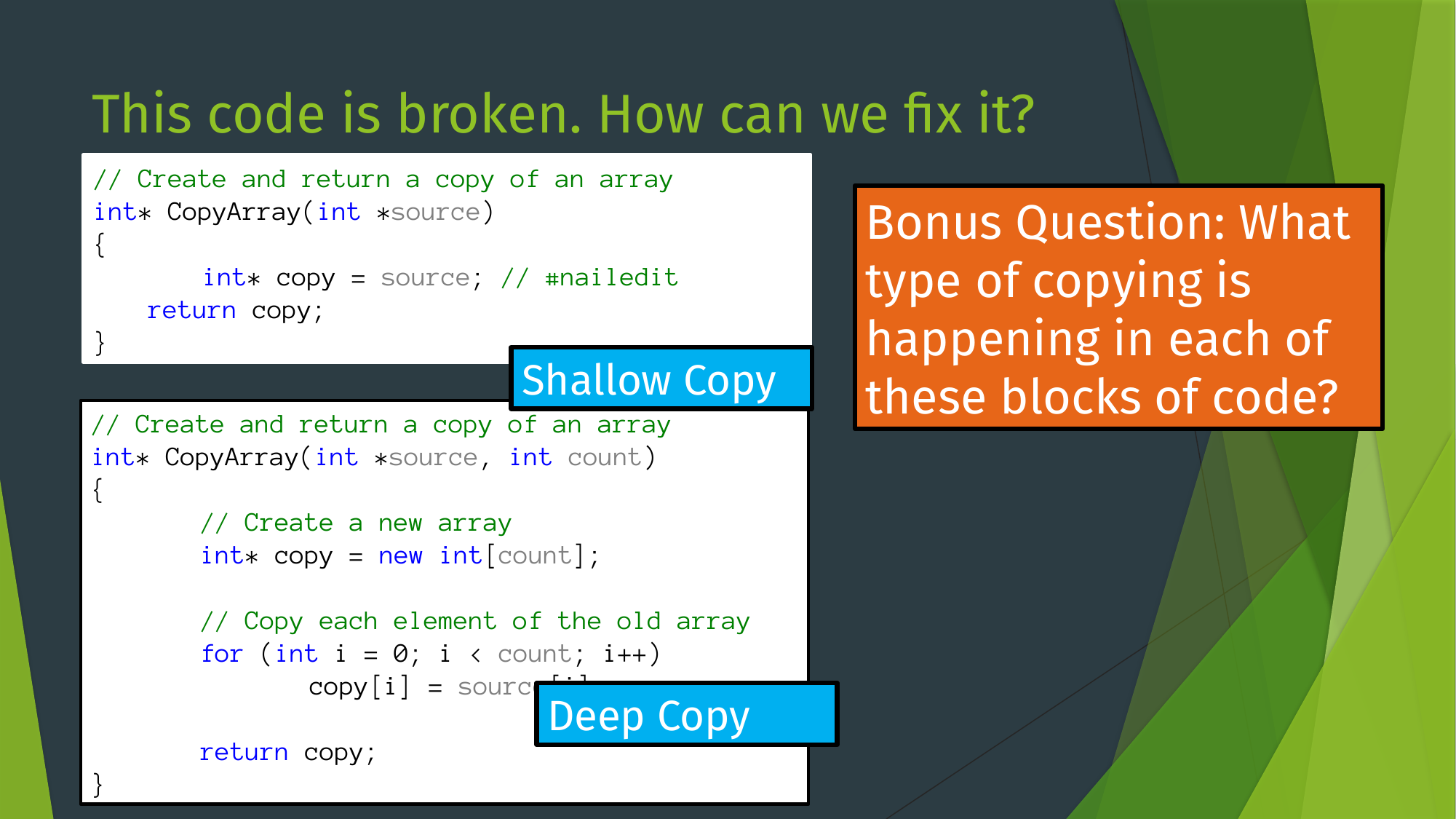

# This code is broken. How can we fix it?
// Create and return a copy of an array
int* CopyArray(int *source)
{
	int* copy = source; // #nailedit
return copy;
}
Bonus Question: What type of copying is happening in each of these blocks of code?
Shallow Copy
// Create and return a copy of an array
int* CopyArray(int *source, int count)
{
	// Create a new array
	int* copy = new int[count];

	// Copy each element of the old array
	for (int i = 0; i < count; i++)
		copy[i] = source[i];

	return copy;
}
Deep Copy